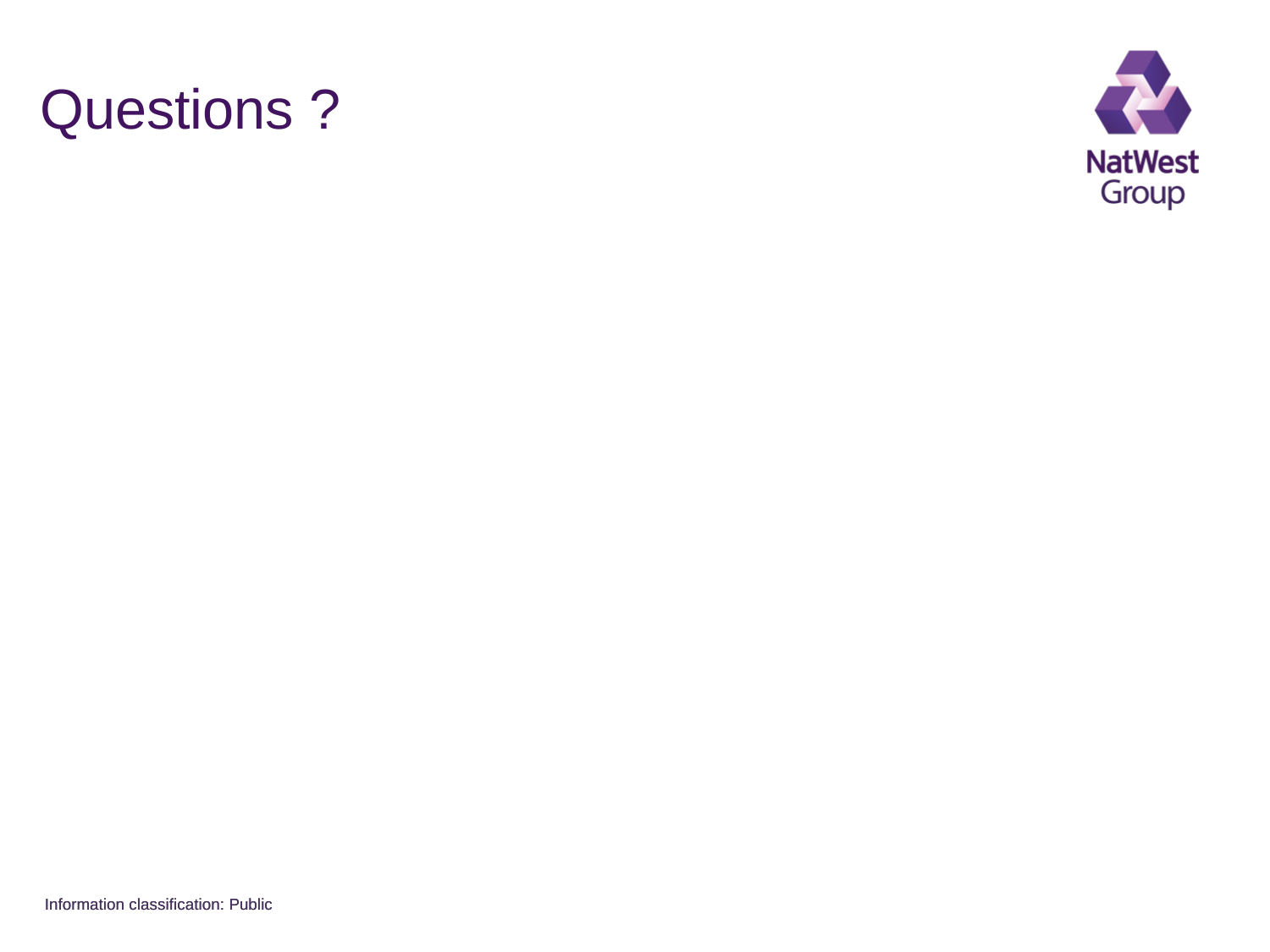

FOR INTERNAL USE ONLY
# Questions ?

Information classiﬁcation: Public